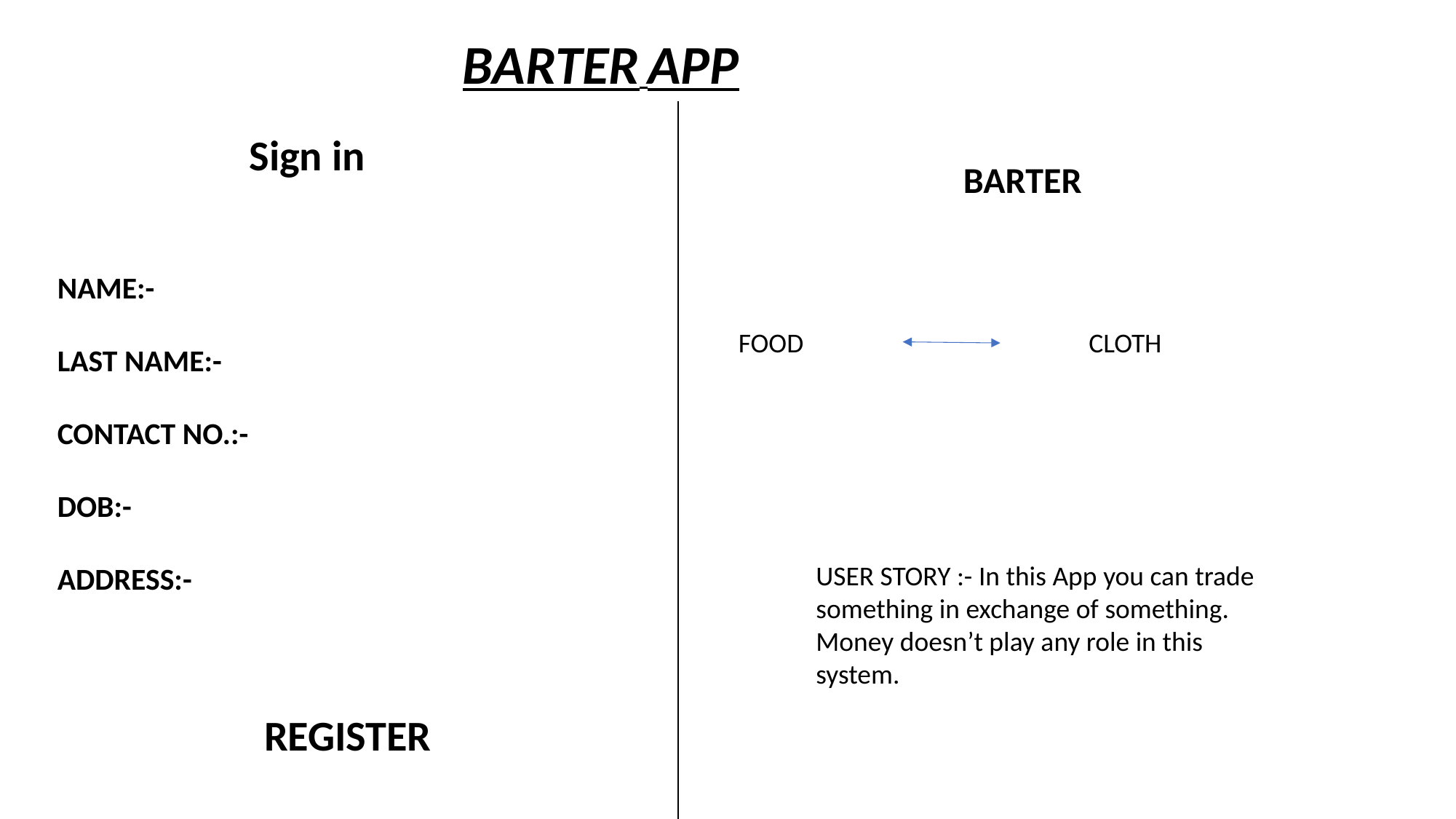

BARTER APP
Sign in
BARTER
NAME:-
LAST NAME:-
CONTACT NO.:-
DOB:-

ADDRESS:-
FOOD
CLOTH
USER STORY :- In this App you can trade something in exchange of something. Money doesn’t play any role in this system.
REGISTER